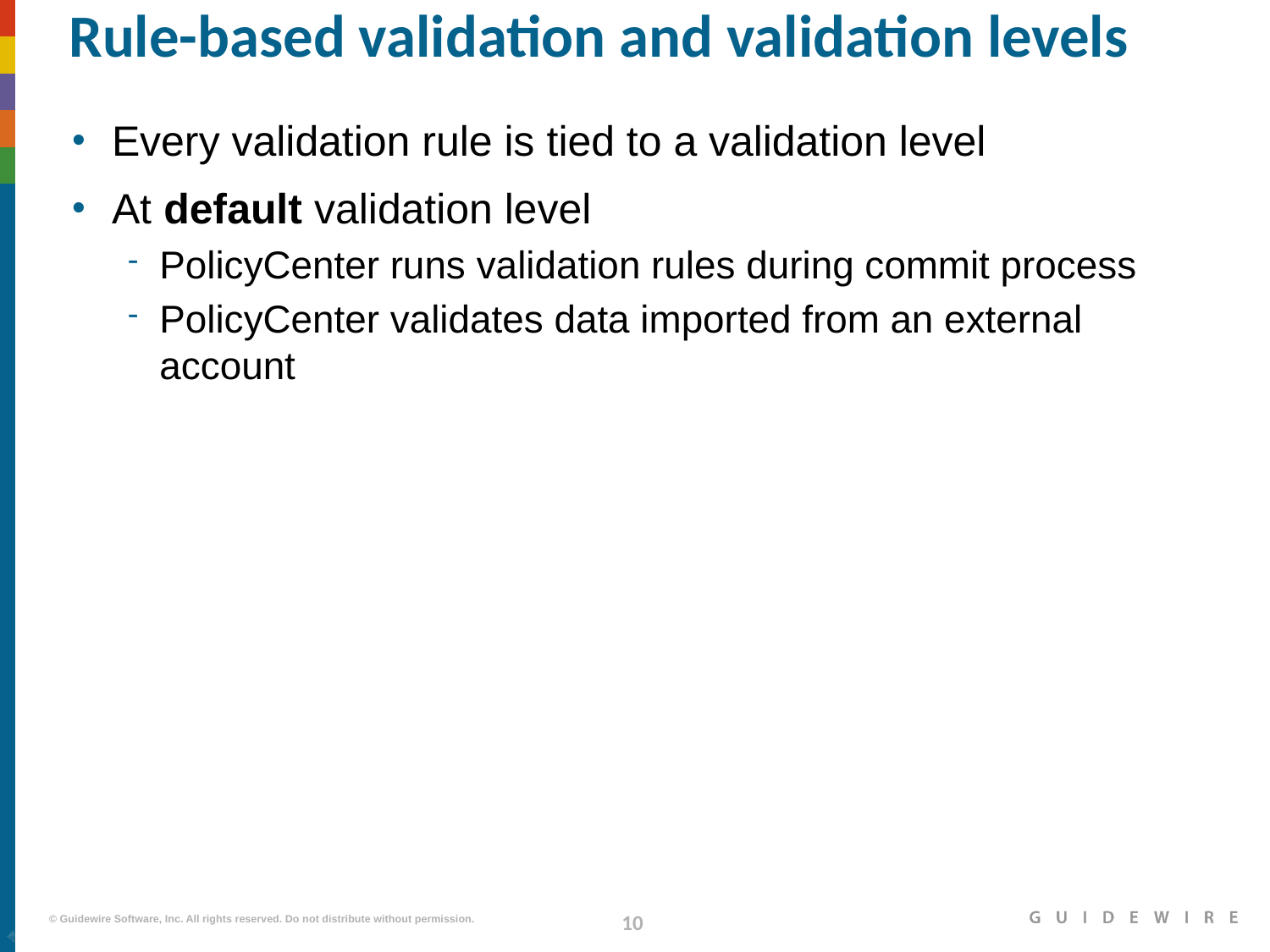

# Rule-based validation and validation levels
Every validation rule is tied to a validation level
At default validation level
PolicyCenter runs validation rules during commit process
PolicyCenter validates data imported from an external account